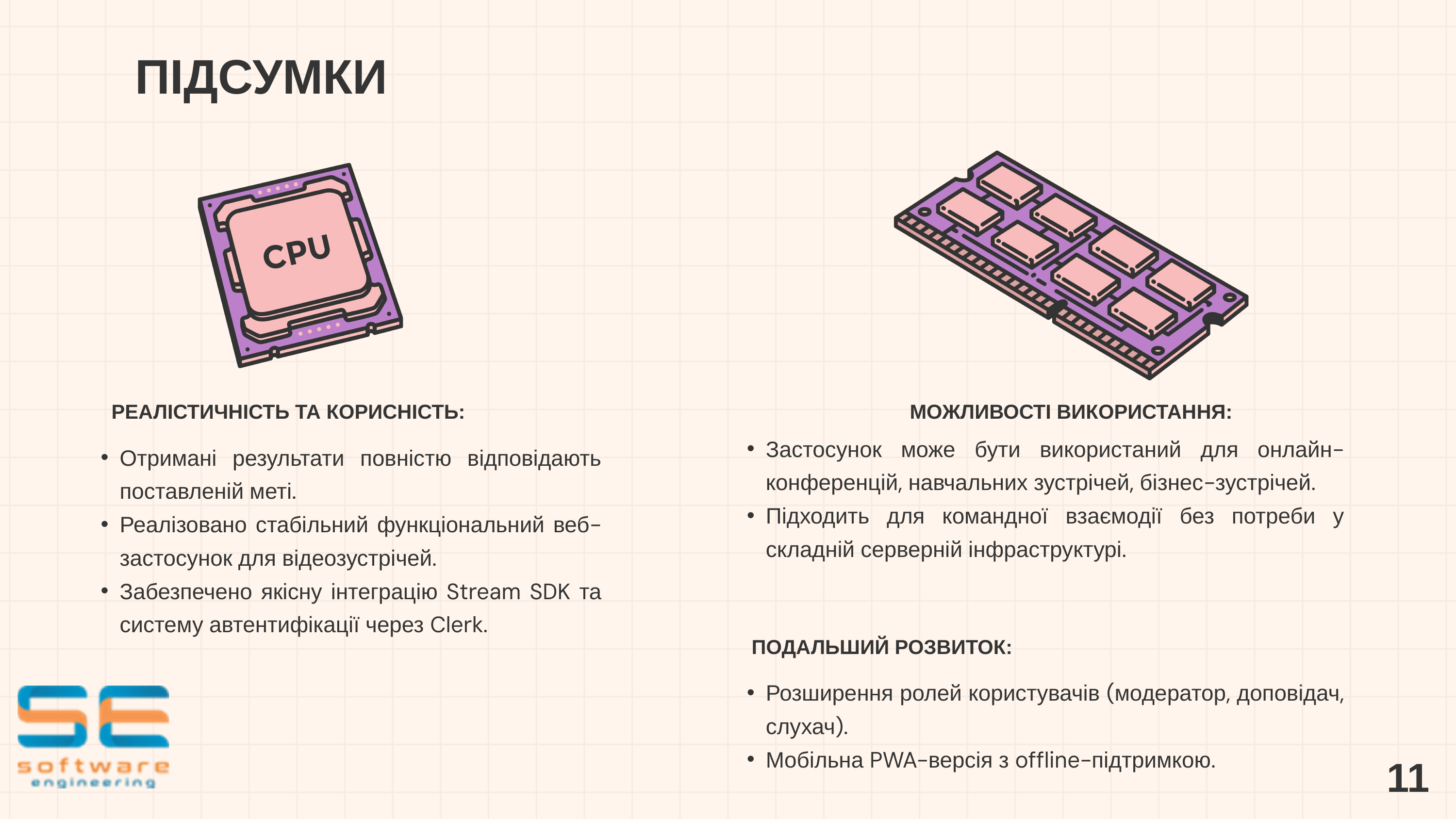

ПІДСУМКИ

РЕАЛІСТИЧНІСТЬ ТА КОРИСНІСТЬ:
МОЖЛИВОСТІ ВИКОРИСТАННЯ:
Застосунок може бути використаний для онлайн-конференцій, навчальних зустрічей, бізнес-зустрічей.
Підходить для командної взаємодії без потреби у складній серверній інфраструктурі.

Отримані результати повністю відповідають поставленій меті.
Реалізовано стабільний функціональний веб-застосунок для відеозустрічей.
Забезпечено якісну інтеграцію Stream SDK та систему автентифікації через Clerk.

ПОДАЛЬШИЙ РОЗВИТОК:
Розширення ролей користувачів (модератор, доповідач, слухач).
Мобільна PWA-версія з offline-підтримкою.

11